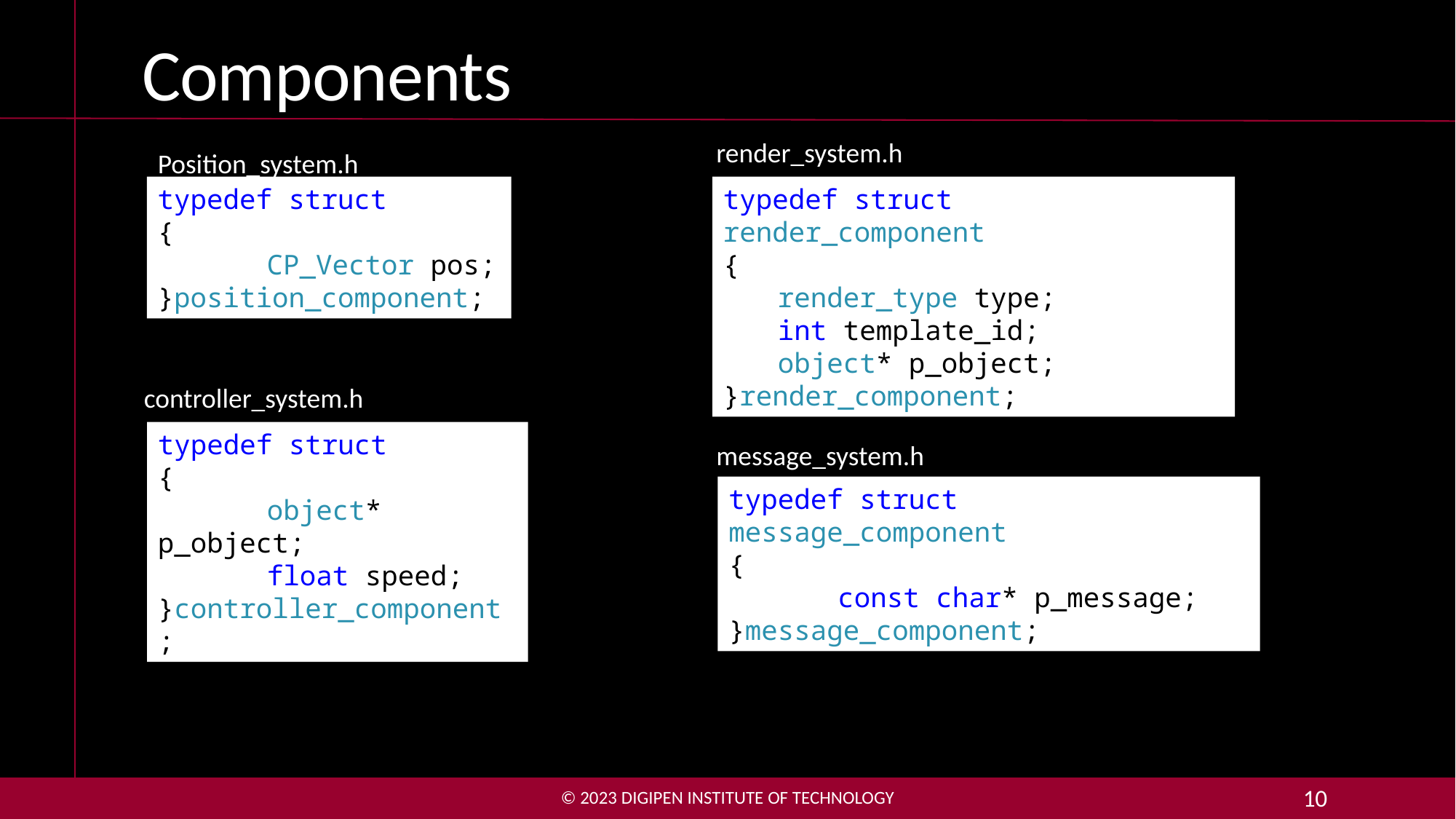

# Components
render_system.h
Position_system.h
typedef struct
{
	CP_Vector pos;
}position_component;
typedef struct render_component
{
render_type type;
int template_id;
object* p_object;
}render_component;
controller_system.h
typedef struct
{
	object* p_object;
	float speed;
}controller_component;
message_system.h
typedef struct message_component
{
	const char* p_message;
}message_component;
© 2023 DigiPen Institute of Technology
10